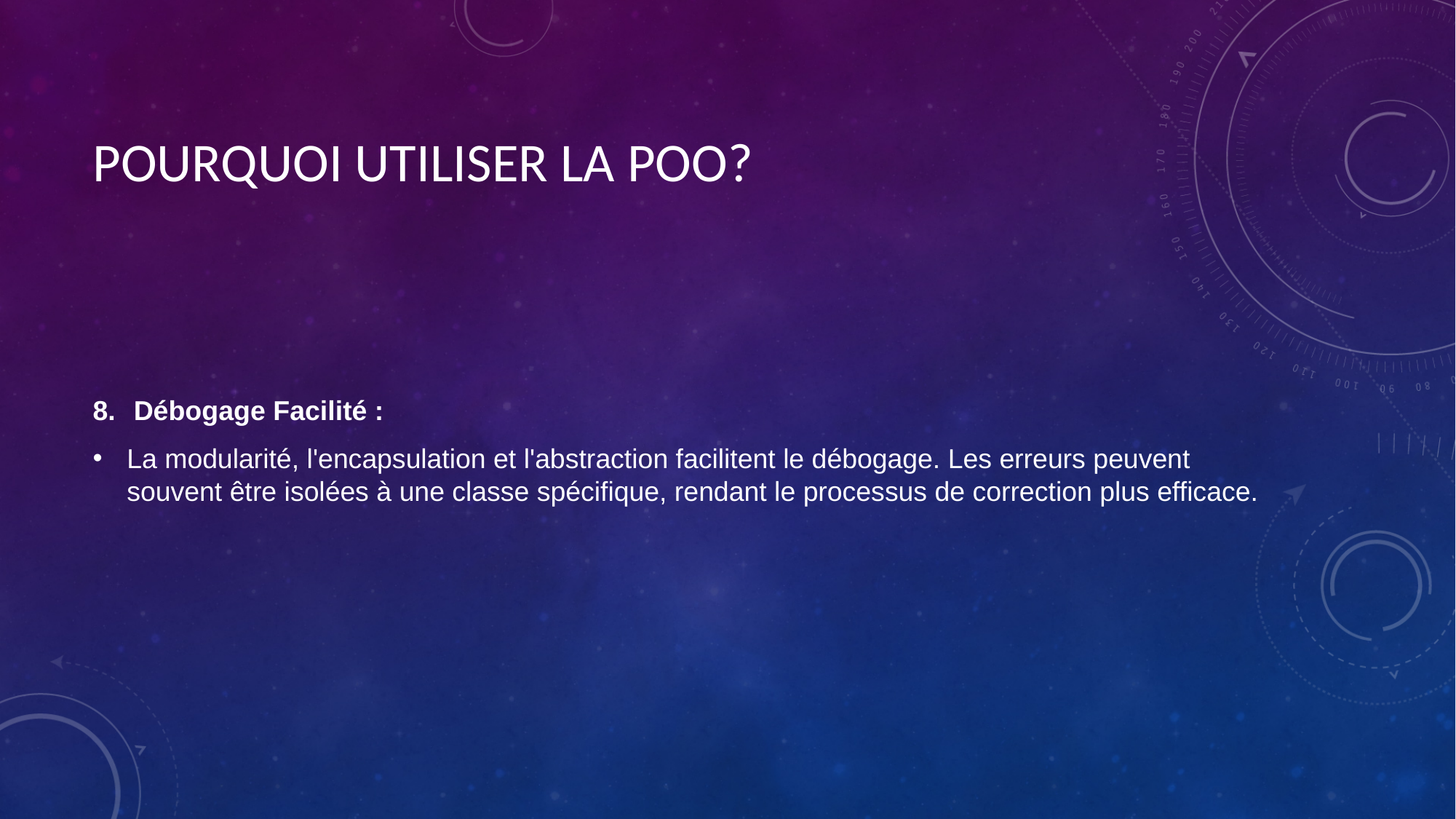

# Pourquoi Utiliser la POO?
Débogage Facilité :
La modularité, l'encapsulation et l'abstraction facilitent le débogage. Les erreurs peuvent souvent être isolées à une classe spécifique, rendant le processus de correction plus efficace.